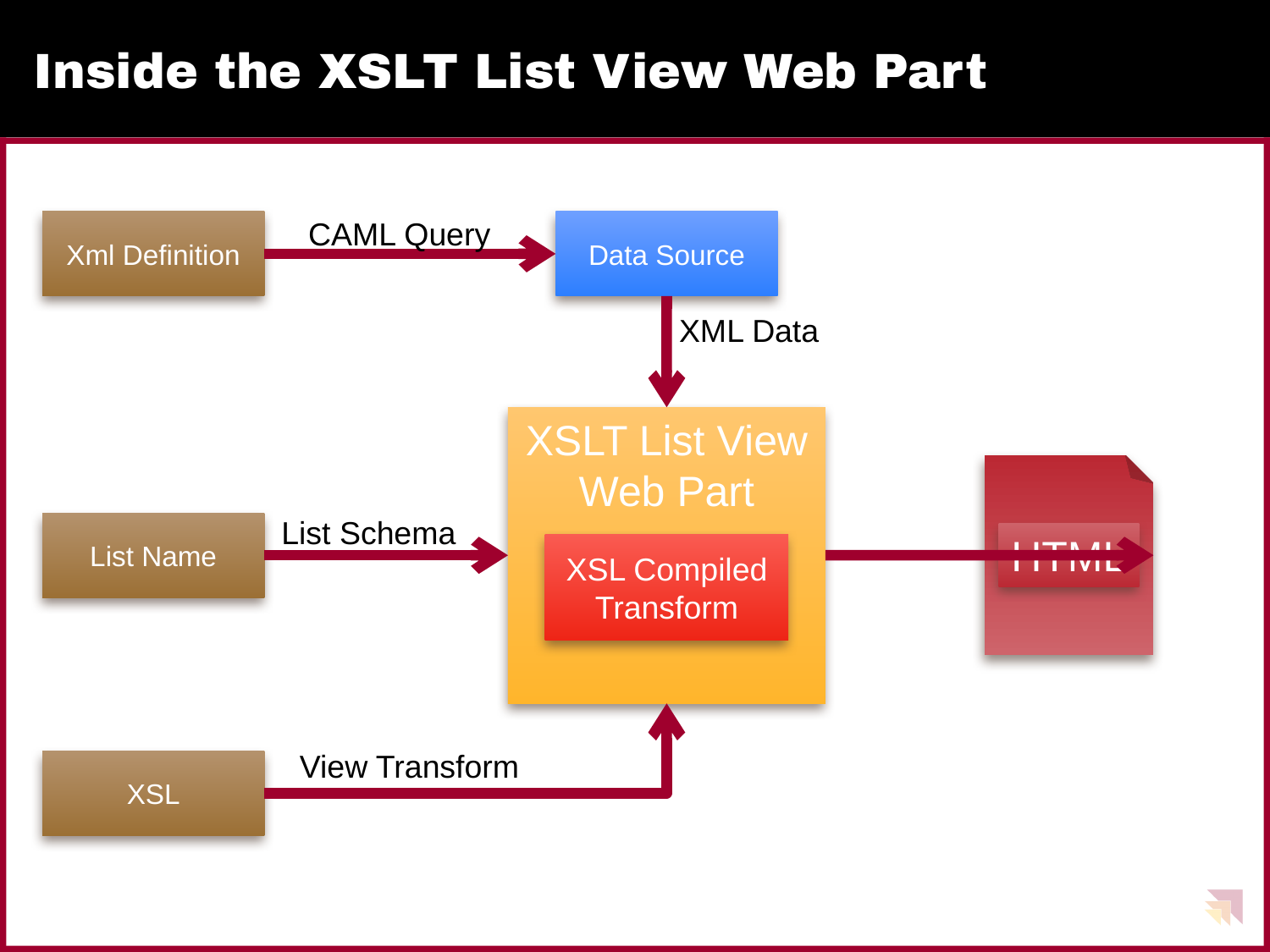

# Inside the XSLT List View Web Part
CAML Query
Xml Definition
Data Source
XML Data
XSLT List View Web Part
XSL Compiled
Transform

HTML
List Schema
List Name
View Transform
XSL